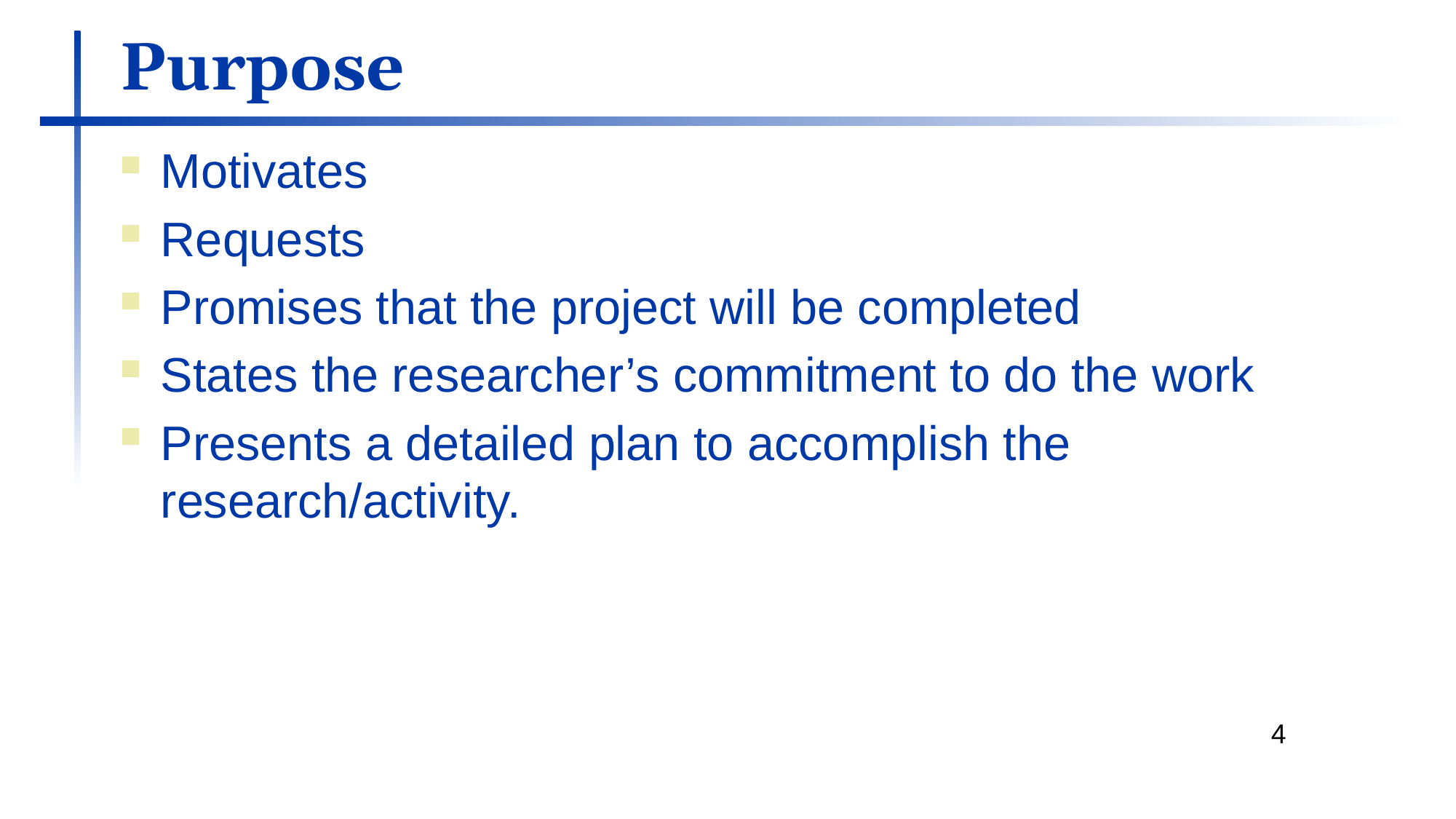

# Purpose
Motivates
Requests
Promises that the project will be completed
States the researcher’s commitment to do the work
Presents a detailed plan to accomplish the research/activity.

4